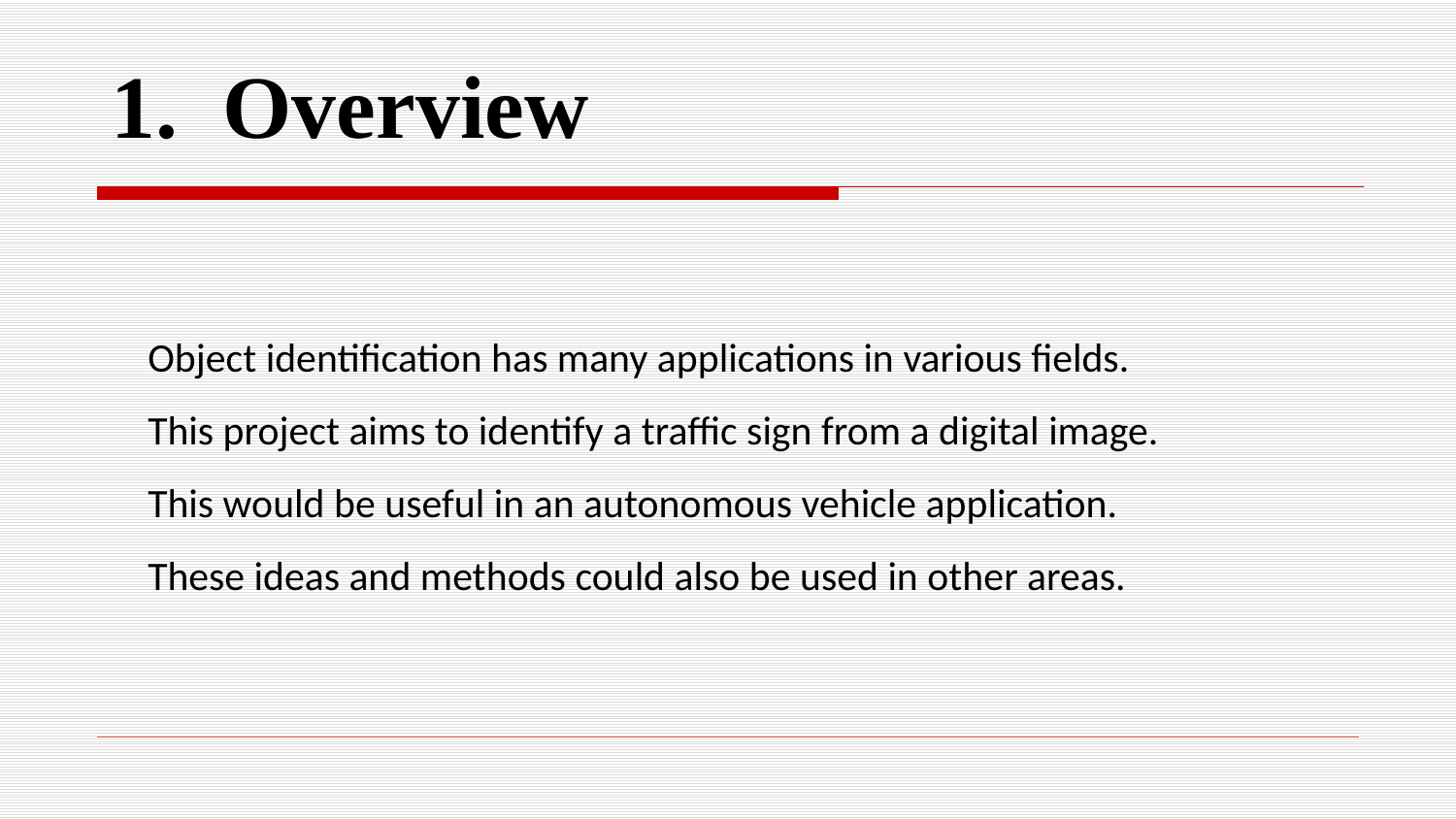

# 1.  Overview
Object identification has many applications in various fields. This project aims to identify a traffic sign from a digital image. This would be useful in an autonomous vehicle application. These ideas and methods could also be used in other areas.